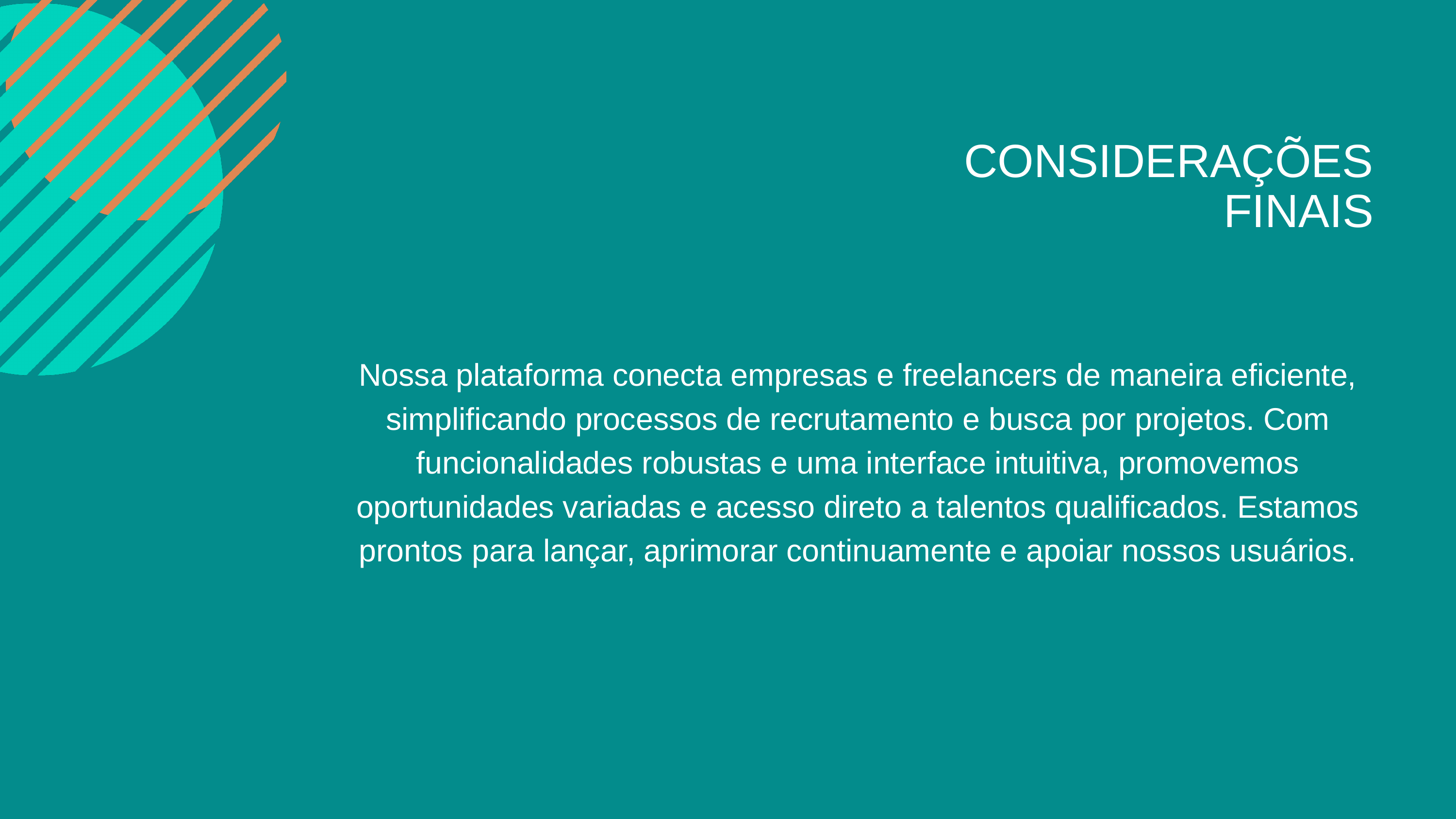

CONSIDERAÇÕES FINAIS
Nossa plataforma conecta empresas e freelancers de maneira eficiente, simplificando processos de recrutamento e busca por projetos. Com funcionalidades robustas e uma interface intuitiva, promovemos oportunidades variadas e acesso direto a talentos qualificados. Estamos prontos para lançar, aprimorar continuamente e apoiar nossos usuários.